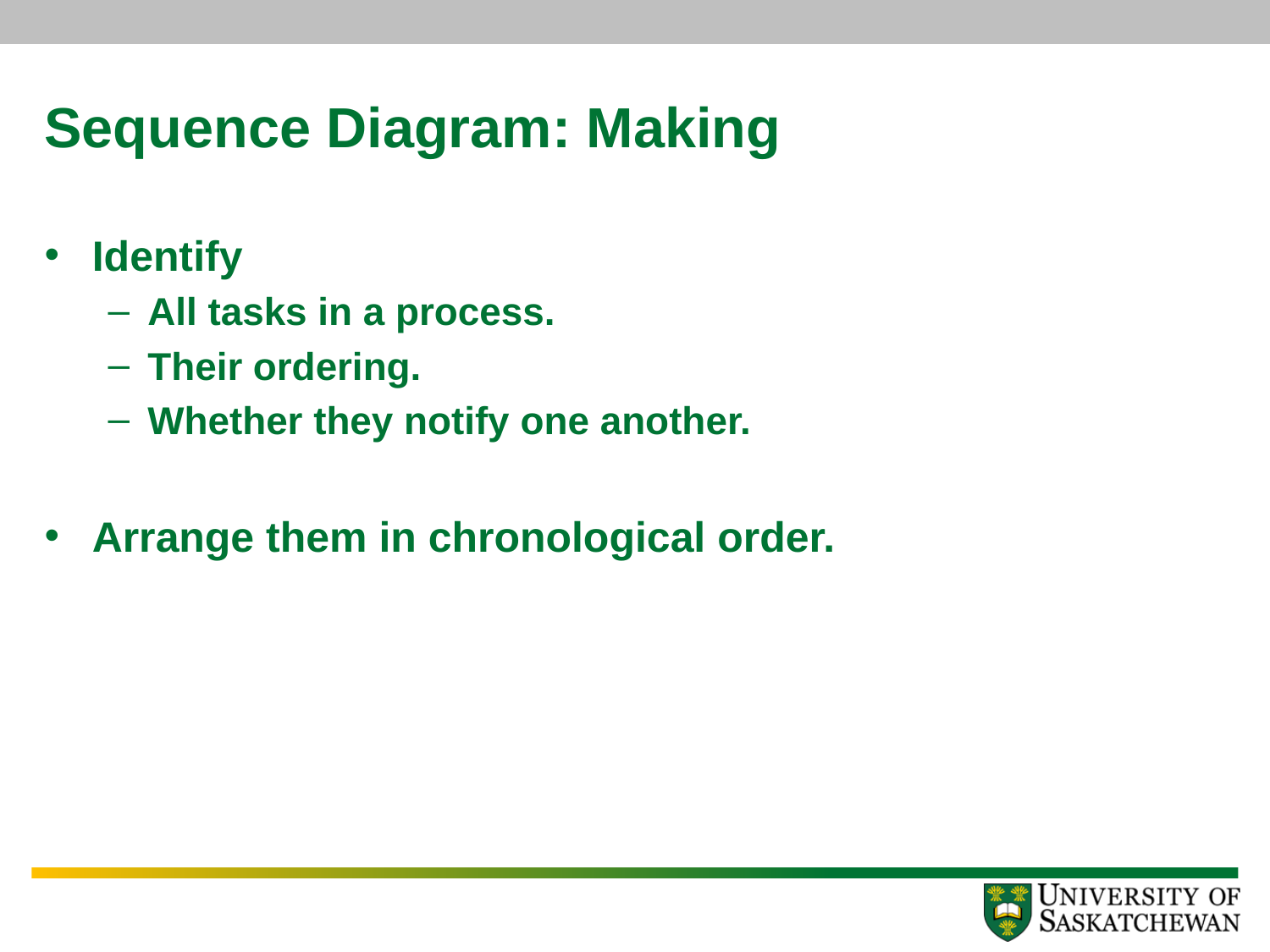

# Sequence Diagram: Making
Identify
All tasks in a process.
Their ordering.
Whether they notify one another.

Arrange them in chronological order.